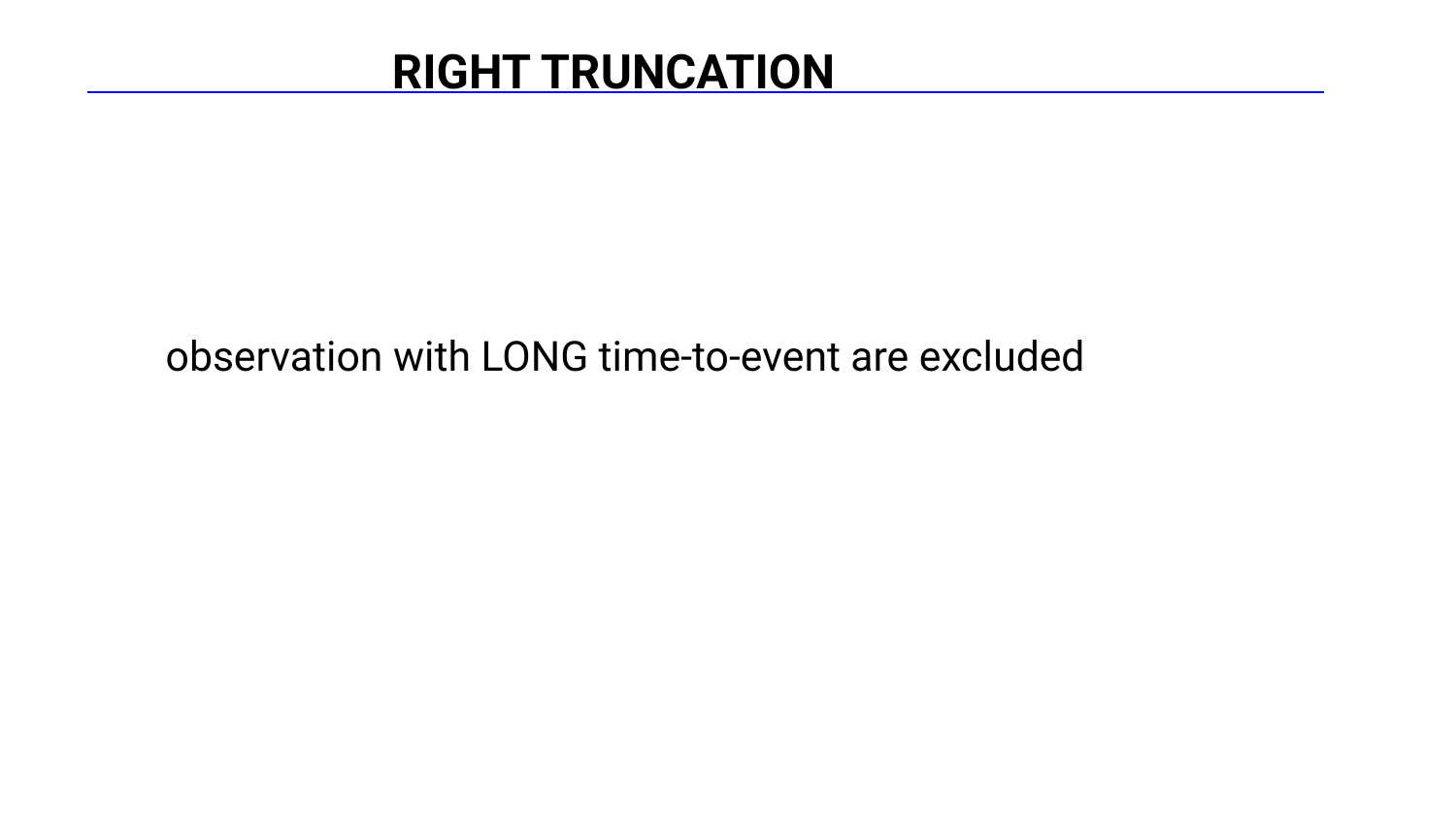

RIGHT TRUNCATION
observation with LONG time-to-event are excluded